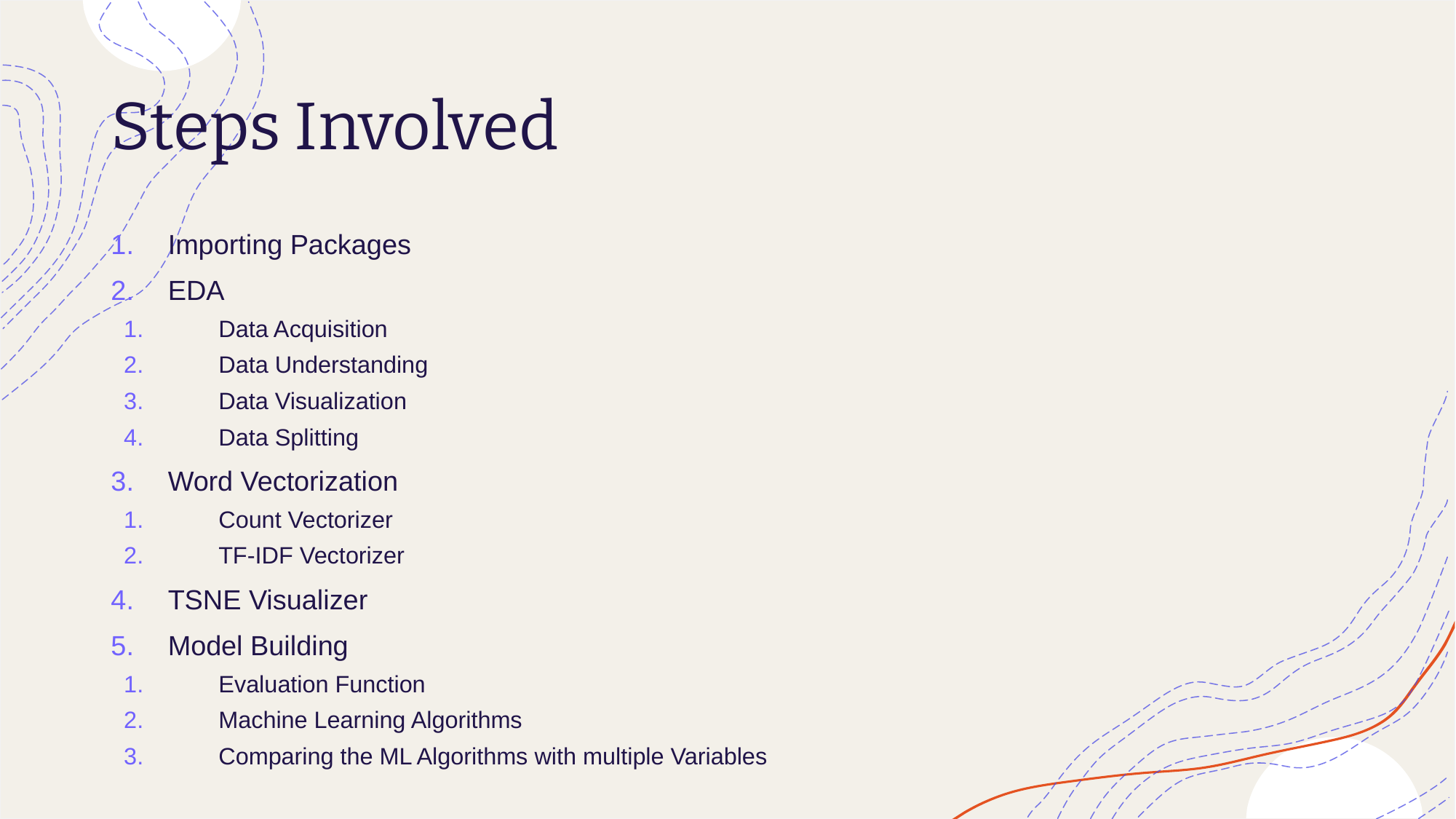

# Steps Involved
Importing Packages
EDA
Data Acquisition
Data Understanding
Data Visualization
Data Splitting
Word Vectorization
Count Vectorizer
TF-IDF Vectorizer
TSNE Visualizer
Model Building
Evaluation Function
Machine Learning Algorithms
Comparing the ML Algorithms with multiple Variables